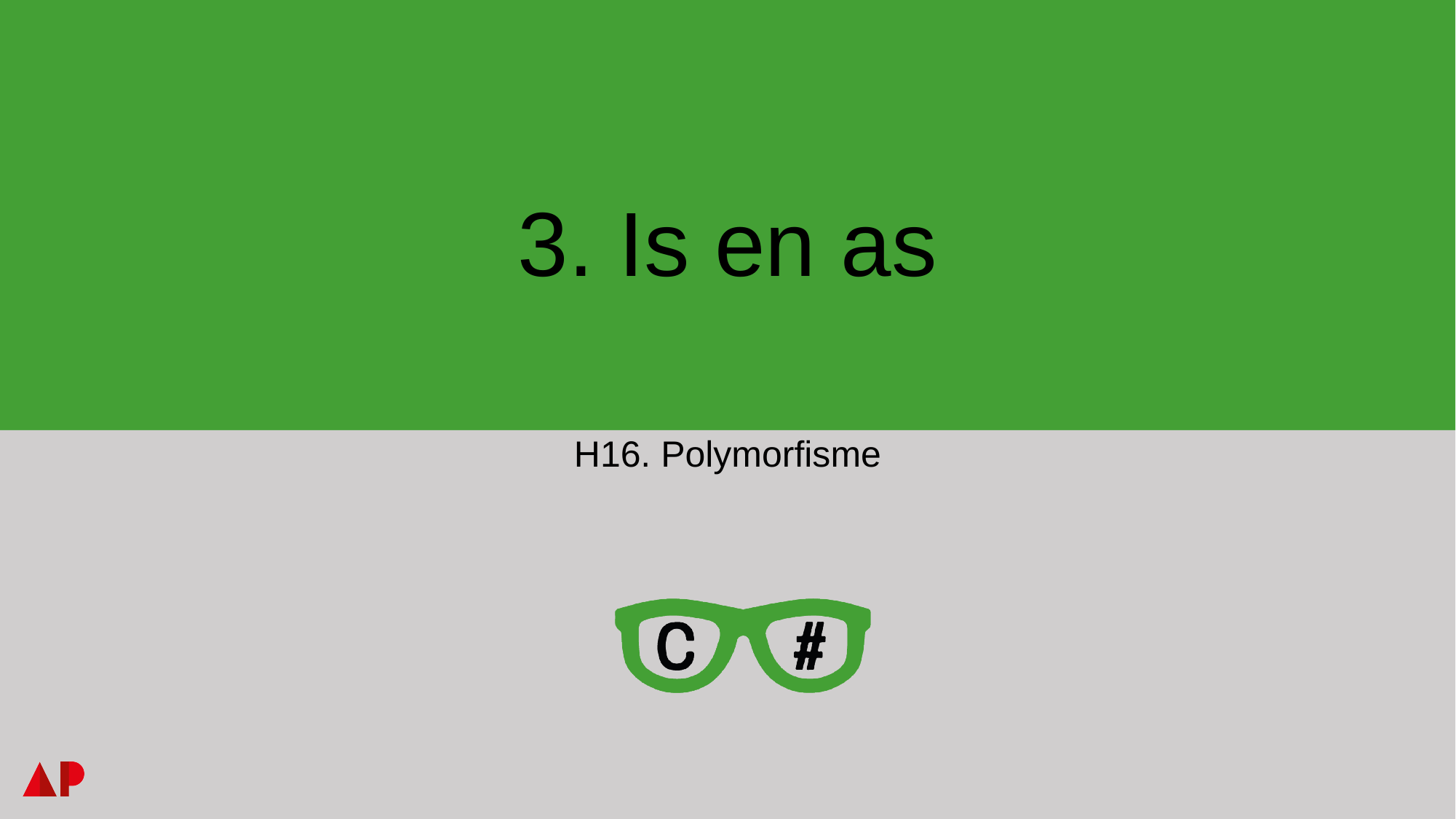

# 3. Is en as
H16. Polymorfisme